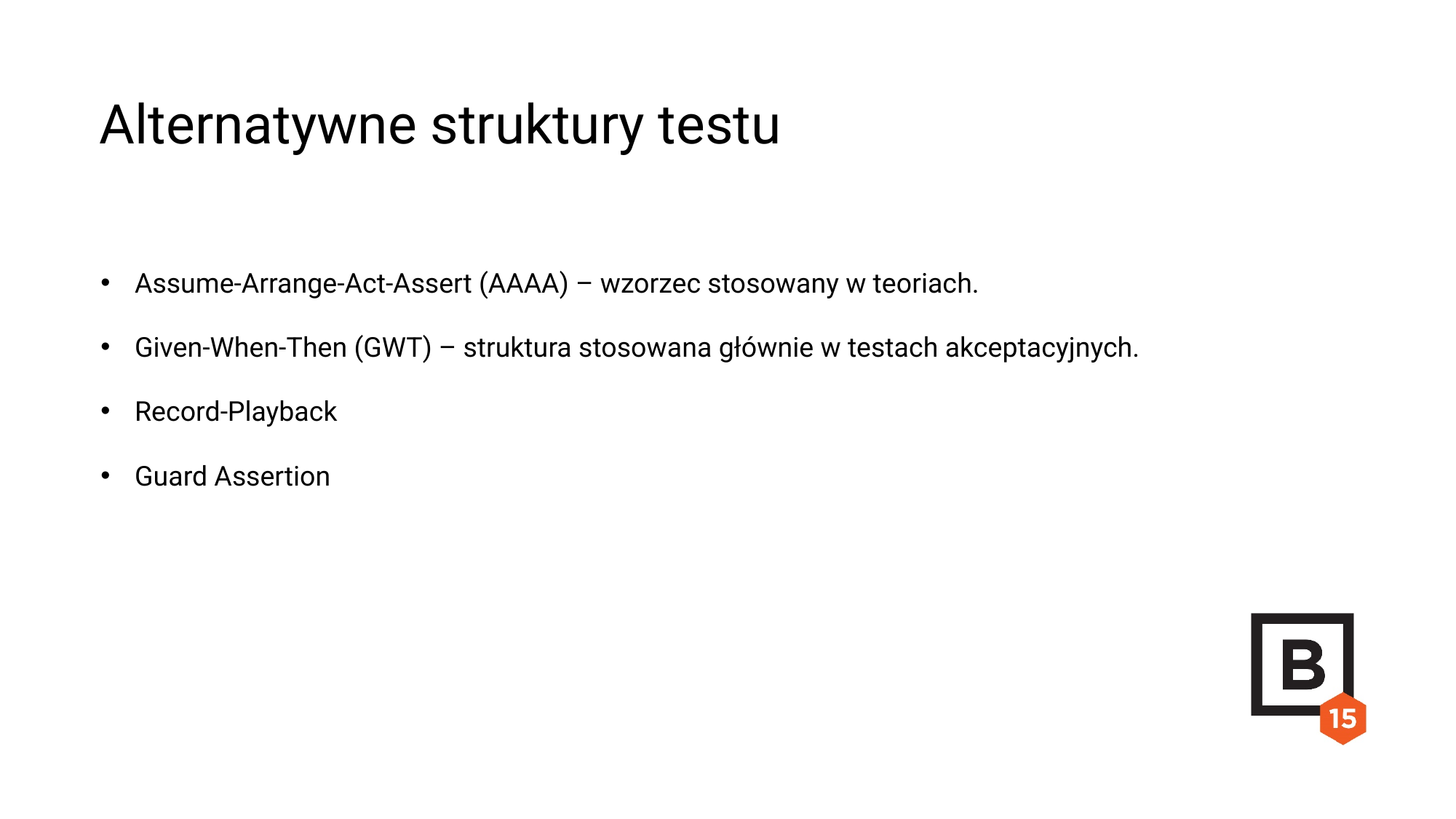

Alternatywne struktury testu

Assume-Arrange-Act-Assert (AAAA) – wzorzec stosowany w teoriach.
Given-When-Then (GWT) – struktura stosowana głównie w testach akceptacyjnych.
Record-Playback
Guard Assertion